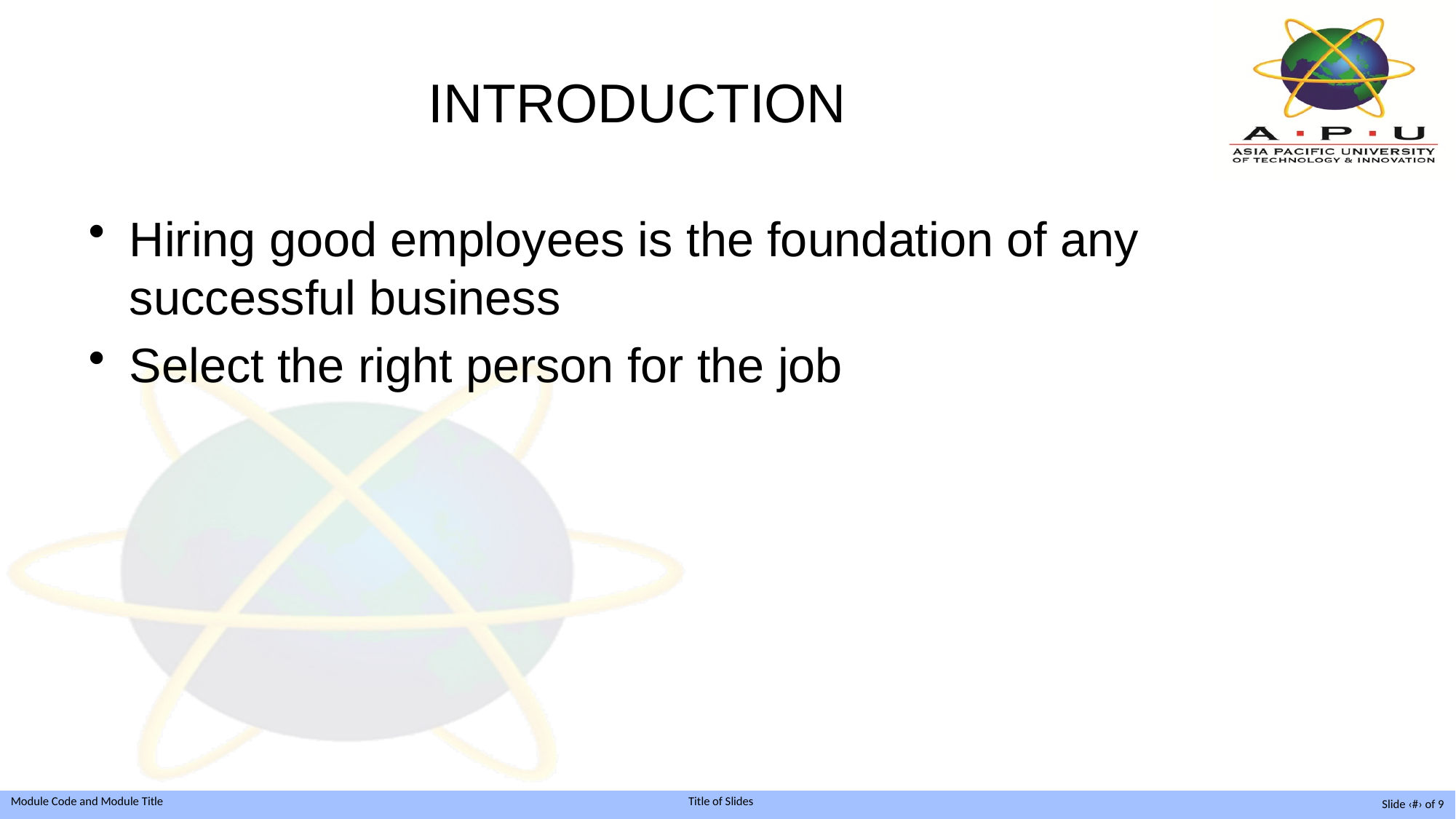

# INTRODUCTION
Hiring good employees is the foundation of any successful business
Select the right person for the job

Slide ‹#› of 9